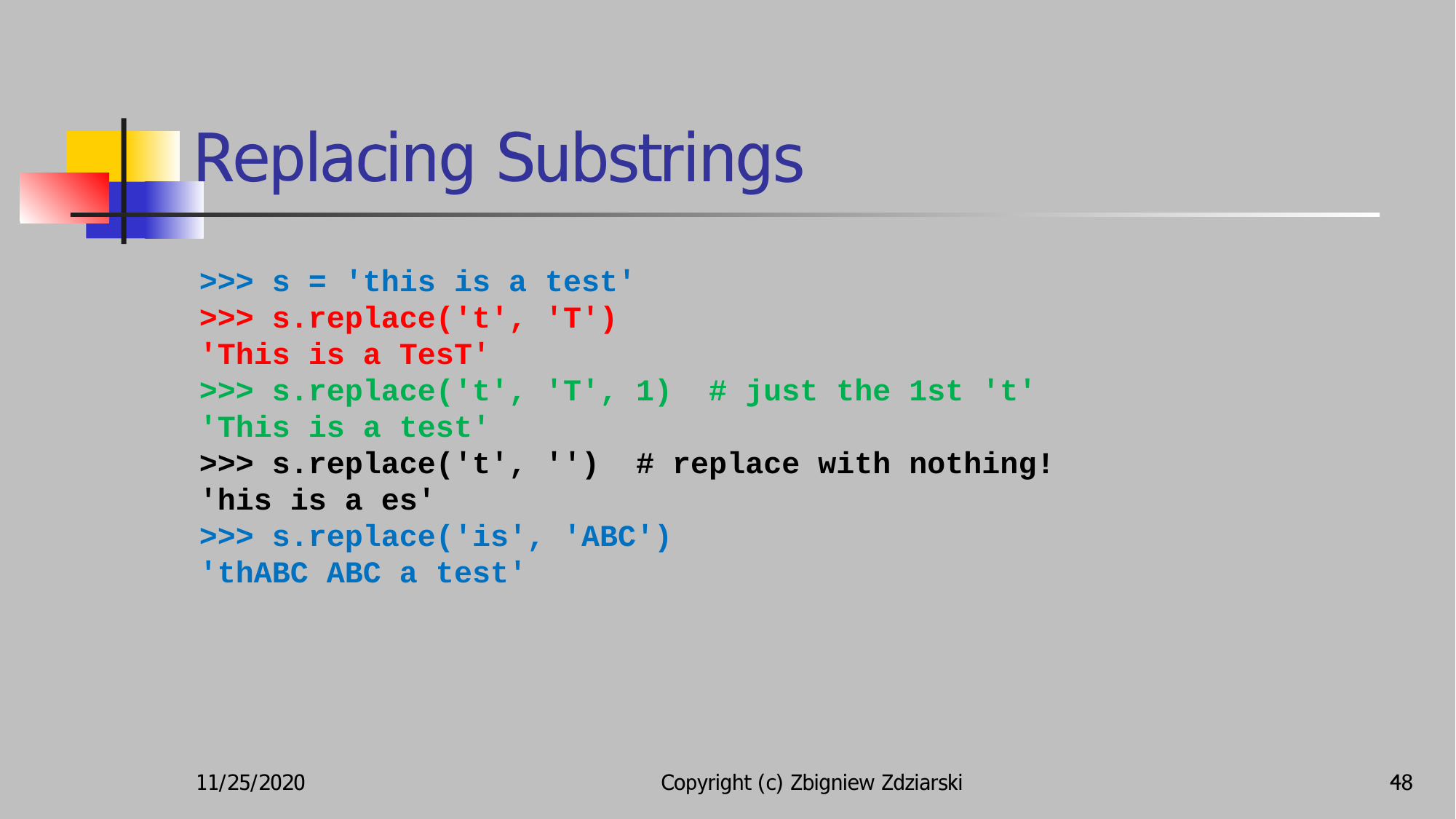

# Replacing Substrings

>>> s = 'this is a test'
>>> s.replace('t', 'T')
'This is a TesT'
>>> s.replace('t', 'T', 1)  # just the 1st 't'
'This is a test'
>>> s.replace('t', '')  # replace with nothing!
'his is a es'
>>> s.replace('is', 'ABC')
'thABC ABC a test'

11/25/2020
Copyright (c) Zbigniew Zdziarski
48